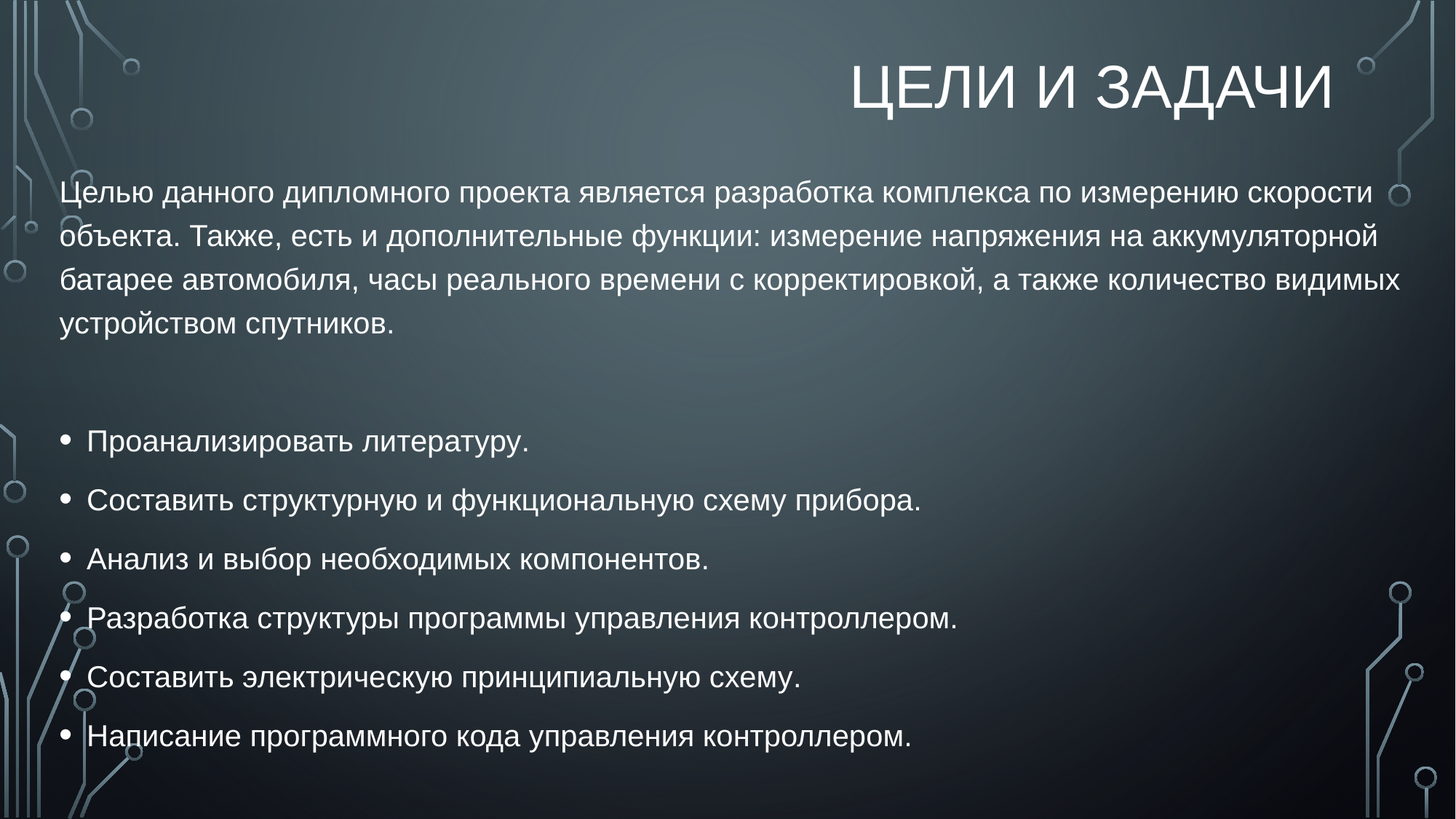

# Цели и задачи
Целью данного дипломного проекта является разработка комплекса по измерению скорости объекта. Также, есть и дополнительные функции: измерение напряжения на аккумуляторной батарее автомобиля, часы реального времени с корректировкой, а также количество видимых устройством спутников.

Проанализировать литературу.
Составить структурную и функциональную схему прибора.
Анализ и выбор необходимых компонентов.
Разработка структуры программы управления контроллером.
Составить электрическую принципиальную схему.
Написание программного кода управления контроллером.